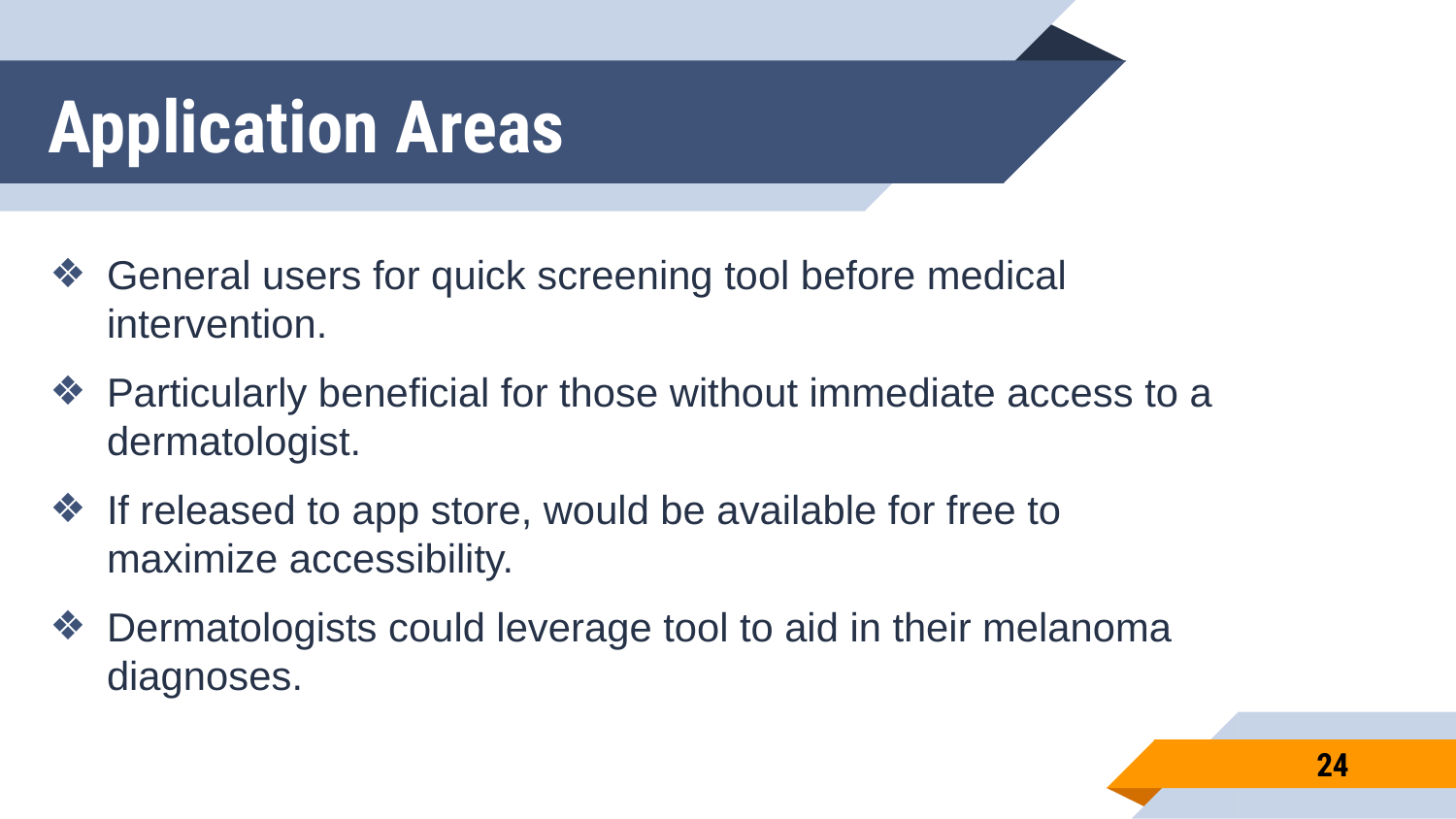

# Application Areas
General users for quick screening tool before medical intervention.
Particularly beneficial for those without immediate access to a dermatologist.
If released to app store, would be available for free to maximize accessibility.
Dermatologists could leverage tool to aid in their melanoma diagnoses.
24